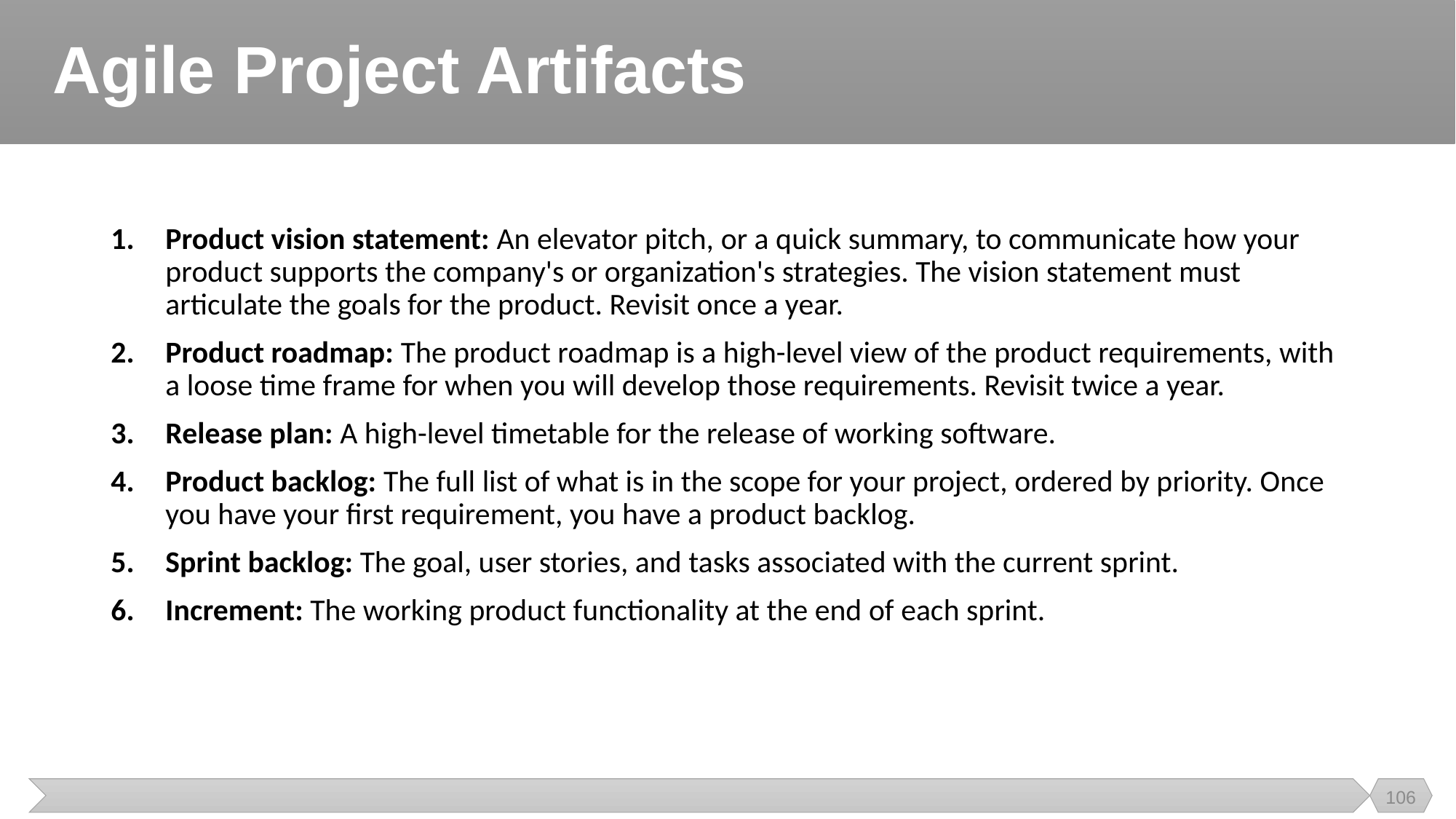

# Agile Project Artifacts
Product vision statement: An elevator pitch, or a quick summary, to communicate how your product supports the company's or organization's strategies. The vision statement must articulate the goals for the product. Revisit once a year.
Product roadmap: The product roadmap is a high-level view of the product requirements, with a loose time frame for when you will develop those requirements. Revisit twice a year.
Release plan: A high-level timetable for the release of working software.
Product backlog: The full list of what is in the scope for your project, ordered by priority. Once you have your first requirement, you have a product backlog.
Sprint backlog: The goal, user stories, and tasks associated with the current sprint.
Increment: The working product functionality at the end of each sprint.
106